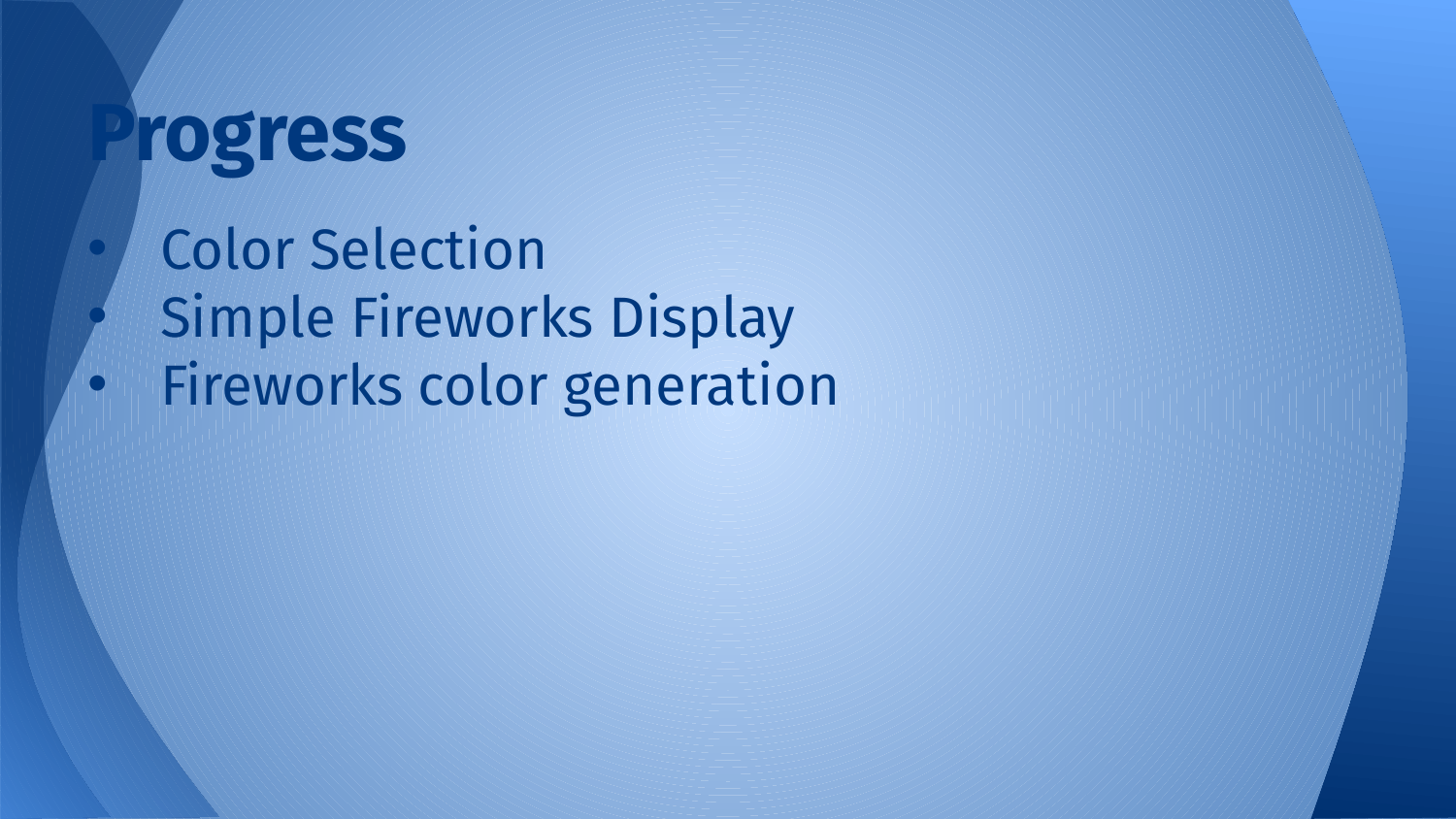

# Progress
Color Selection
Simple Fireworks Display
Fireworks color generation